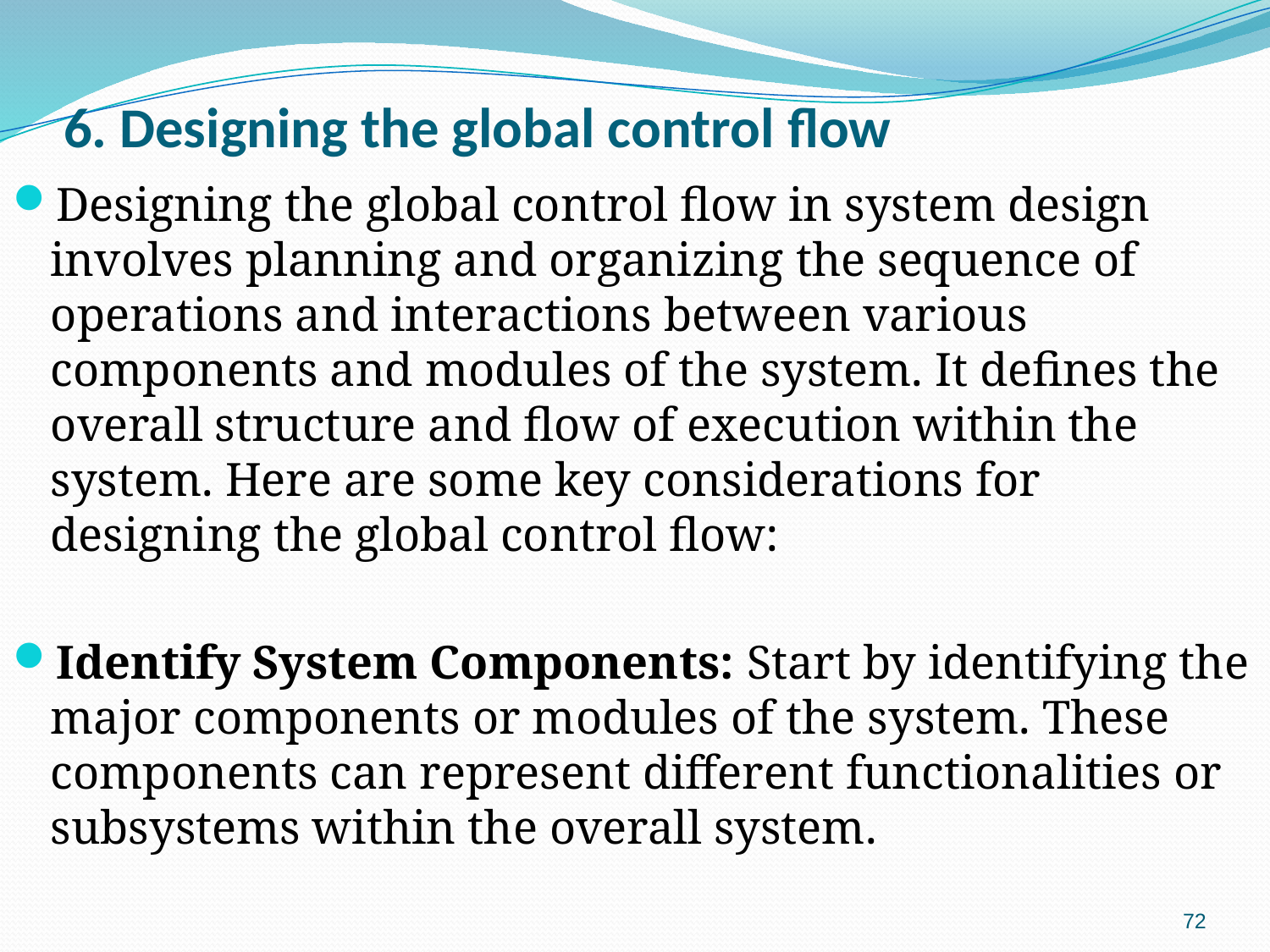

# 6. Designing the global control flow
Designing the global control flow in system design involves planning and organizing the sequence of operations and interactions between various components and modules of the system. It defines the overall structure and flow of execution within the system. Here are some key considerations for designing the global control flow:

Identify System Components: Start by identifying the major components or modules of the system. These components can represent different functionalities or subsystems within the overall system.

72